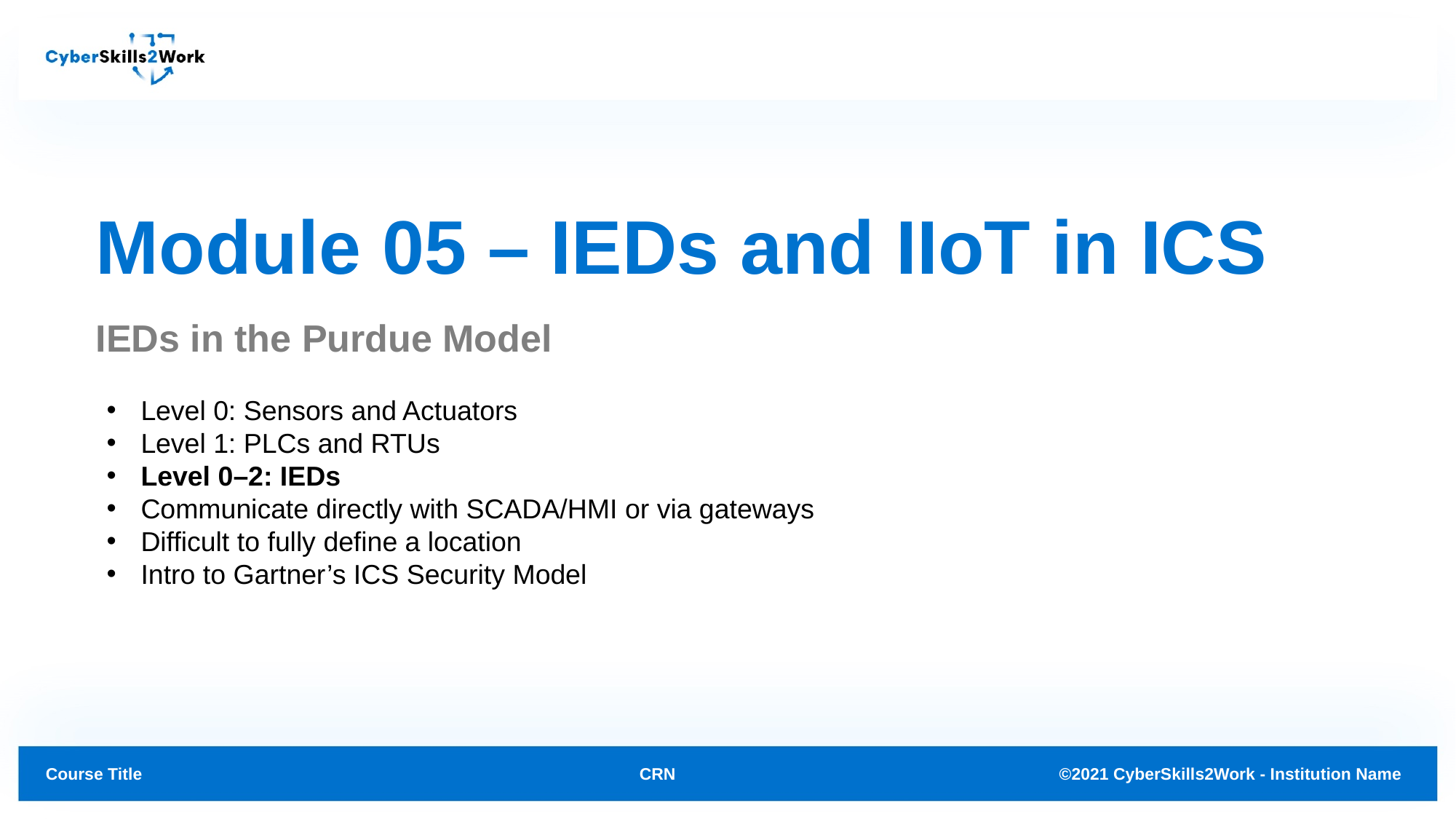

# Module 05 – IEDs and IIoT in ICS
IEDs in the Purdue Model
Level 0: Sensors and Actuators
Level 1: PLCs and RTUs
Level 0–2: IEDs
Communicate directly with SCADA/HMI or via gateways
Difficult to fully define a location
Intro to Gartner’s ICS Security Model
CRN
©2021 CyberSkills2Work - Institution Name
Course Title